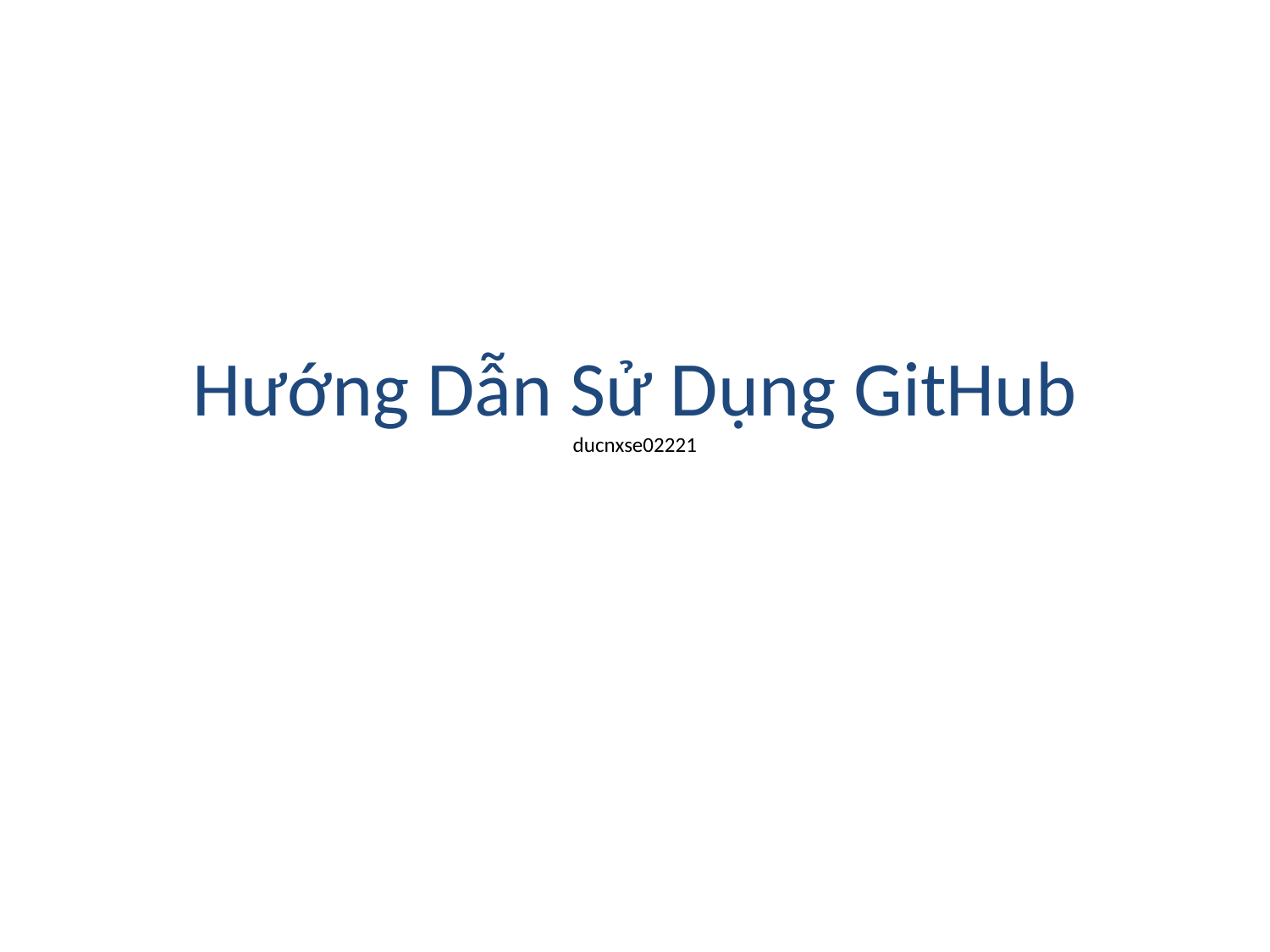

# Hướng Dẫn Sử Dụng GitHub ducnxse02221